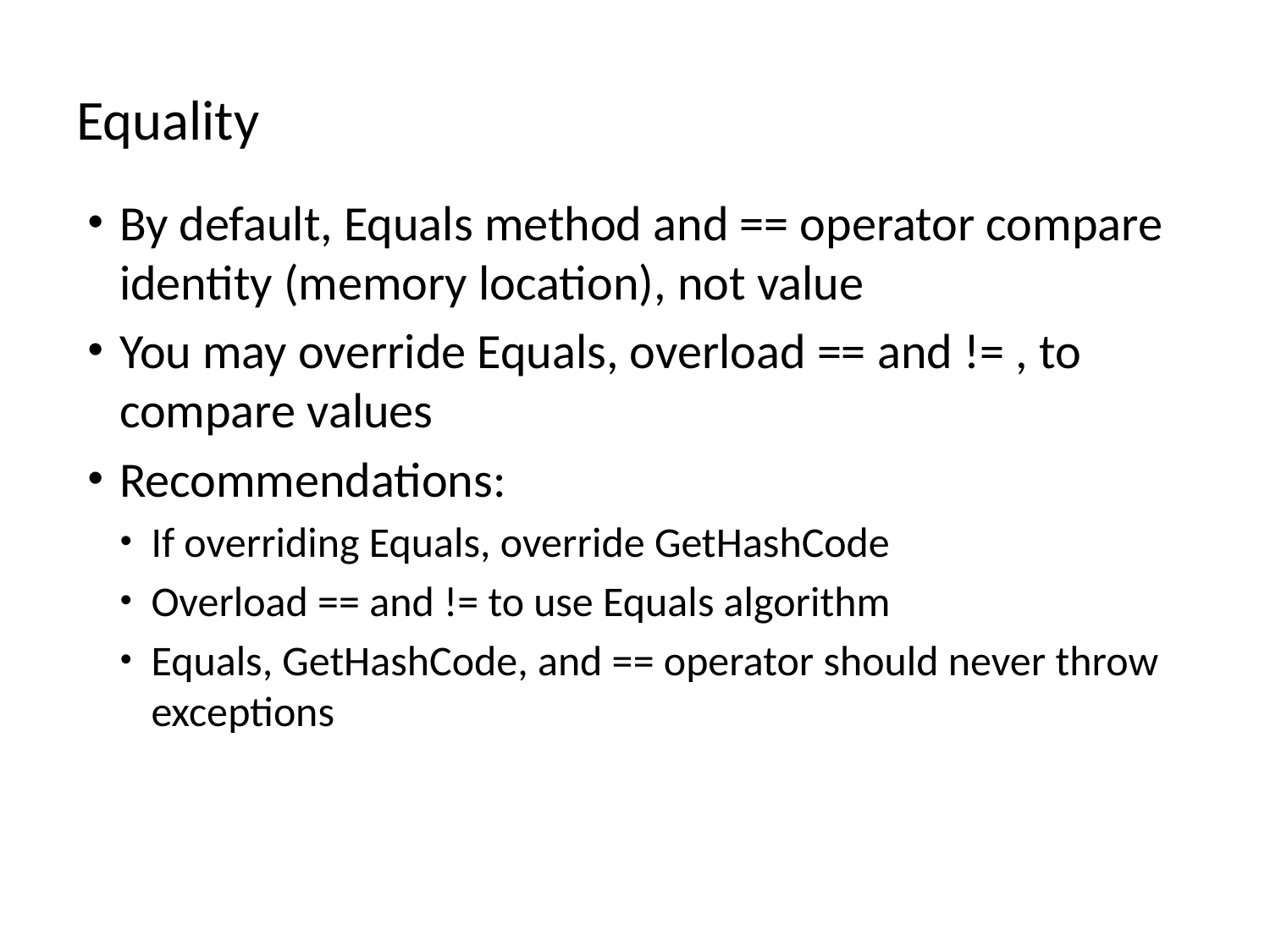

# Equality
By default, Equals method and == operator compare identity (memory location), not value
You may override Equals, overload == and != , to compare values
Recommendations:
If overriding Equals, override GetHashCode
Overload == and != to use Equals algorithm
Equals, GetHashCode, and == operator should never throw exceptions